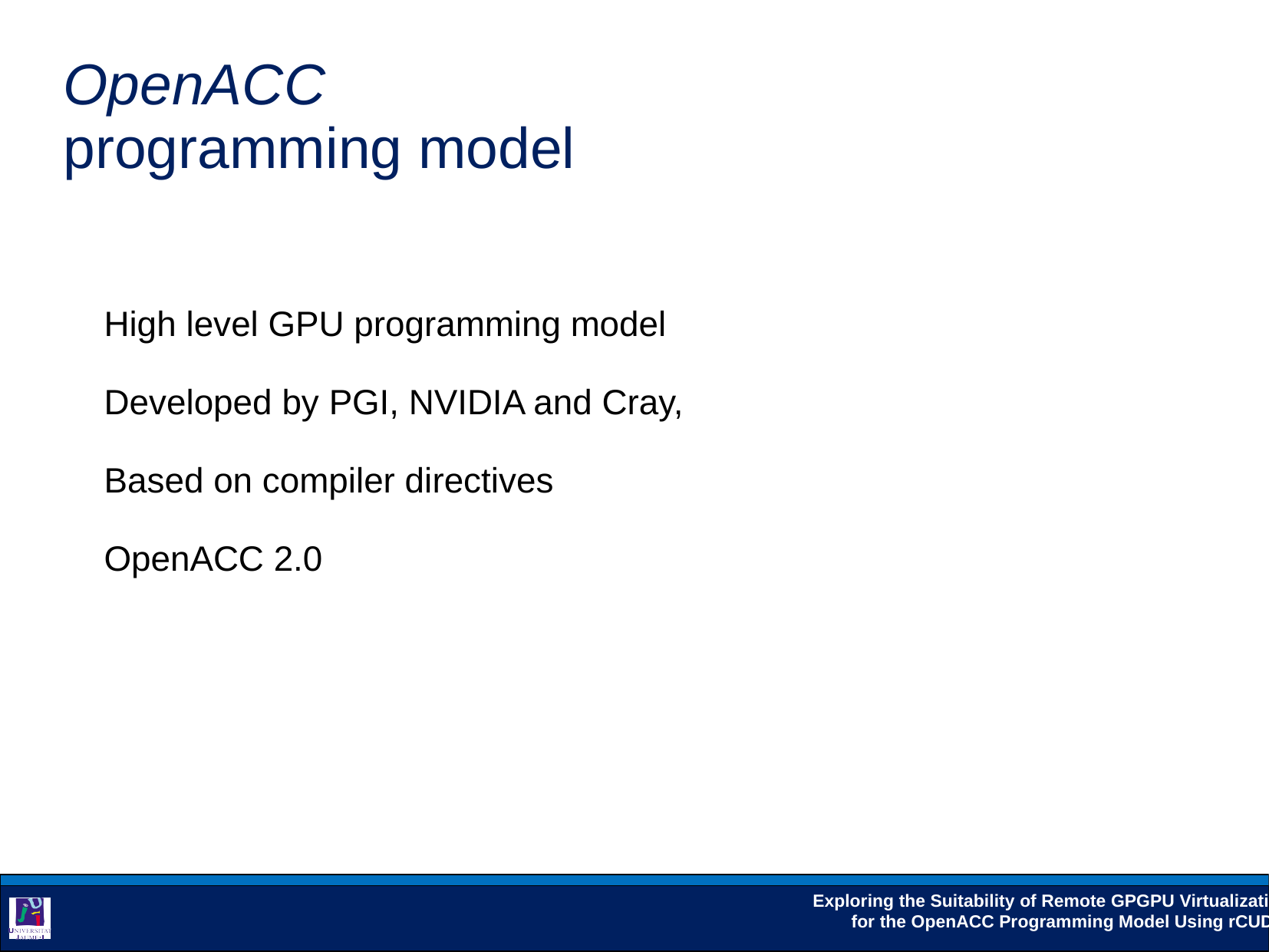

# OpenACC programming model
High level GPU programming model

Developed by PGI, NVIDIA and Cray,

Based on compiler directives

OpenACC 2.0